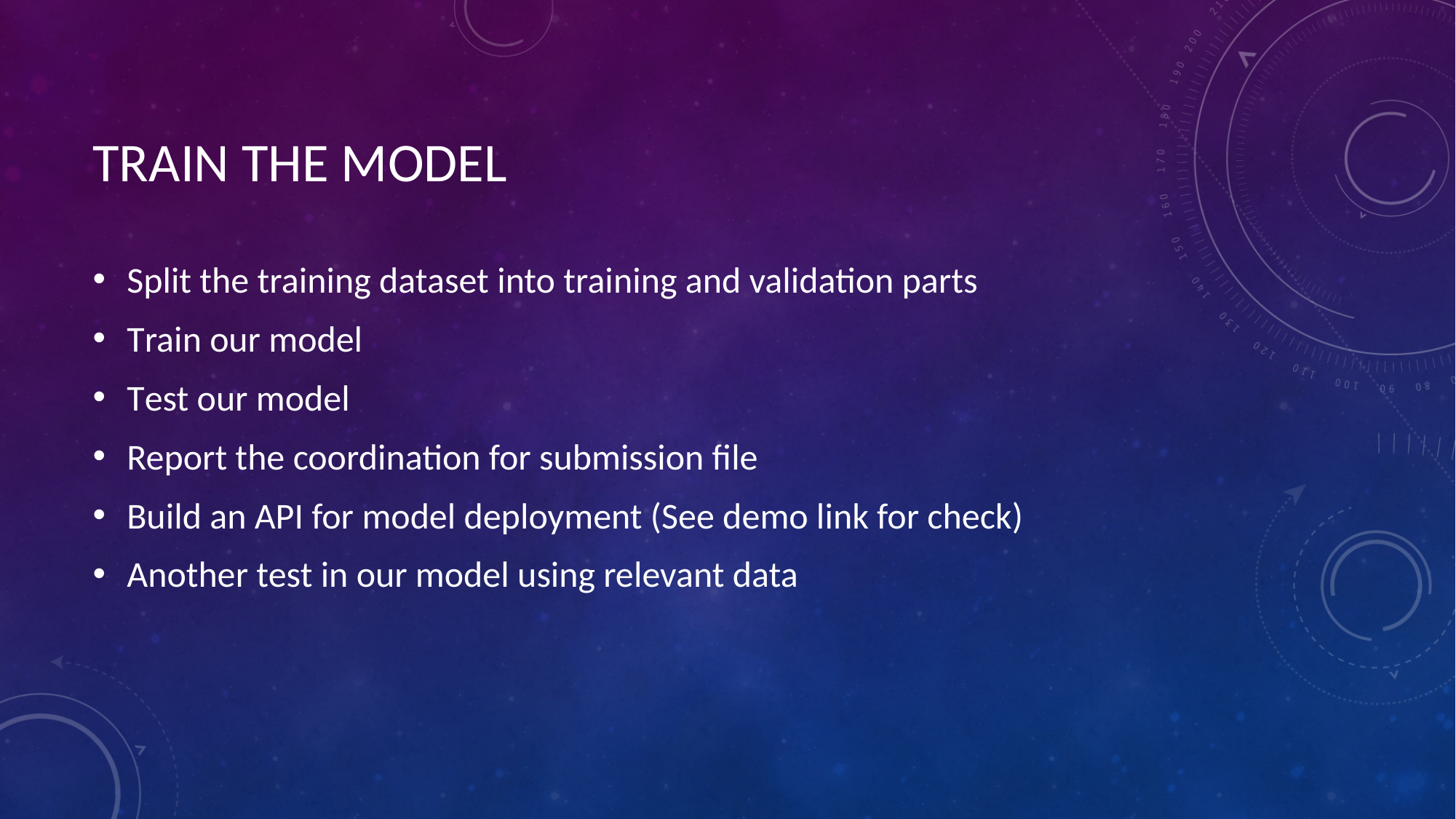

# Train the model
Split the training dataset into training and validation parts
Train our model
Test our model
Report the coordination for submission file
Build an API for model deployment (See demo link for check)
Another test in our model using relevant data